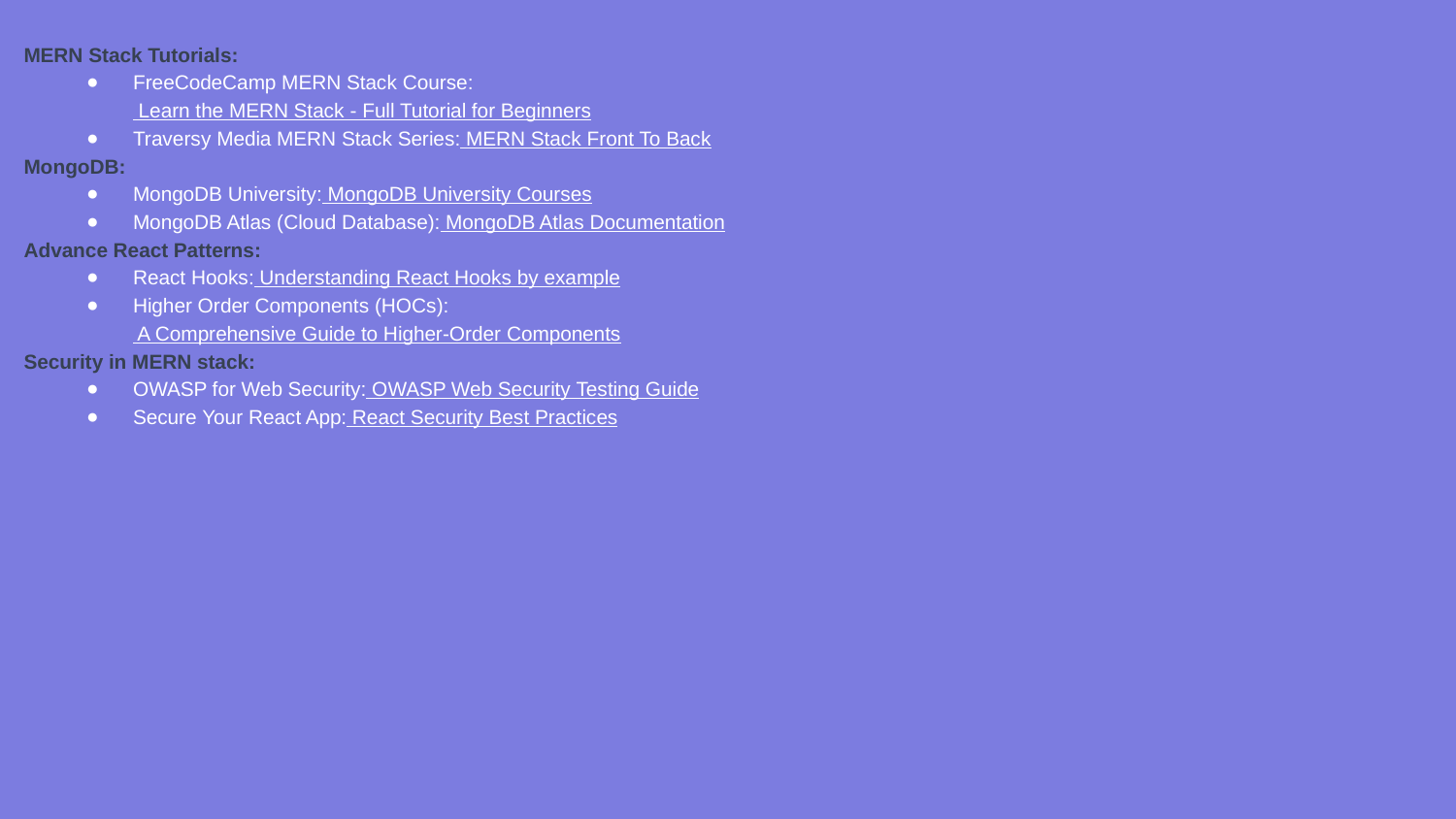

MERN Stack Tutorials:
FreeCodeCamp MERN Stack Course: Learn the MERN Stack - Full Tutorial for Beginners
Traversy Media MERN Stack Series: MERN Stack Front To Back
MongoDB:
MongoDB University: MongoDB University Courses
MongoDB Atlas (Cloud Database): MongoDB Atlas Documentation
Advance React Patterns:
React Hooks: Understanding React Hooks by example
Higher Order Components (HOCs): A Comprehensive Guide to Higher-Order Components
Security in MERN stack:
OWASP for Web Security: OWASP Web Security Testing Guide
Secure Your React App: React Security Best Practices